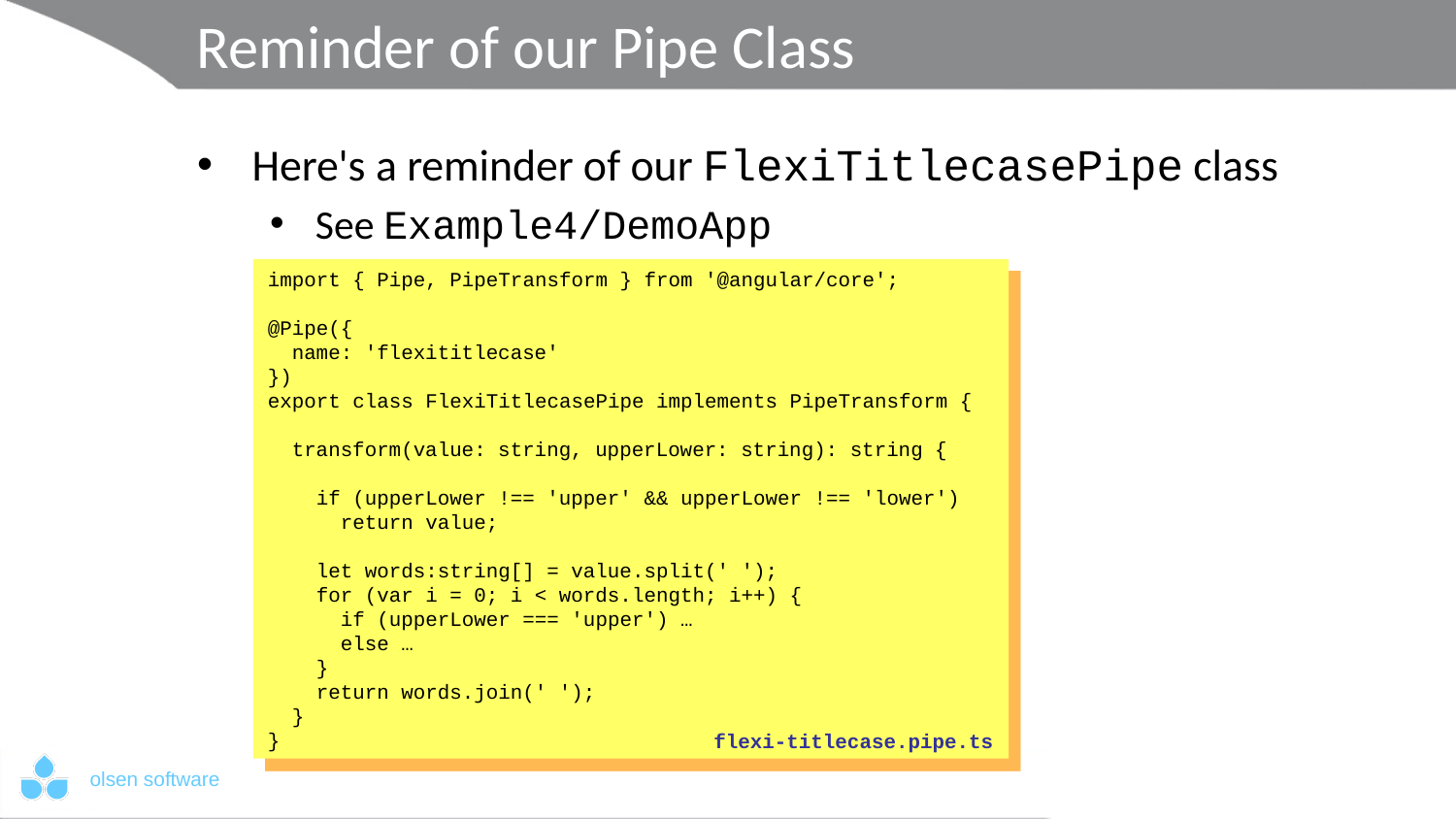

# Reminder of our Pipe Class
Here's a reminder of our FlexiTitlecasePipe class
See Example4/DemoApp

import { Pipe, PipeTransform } from '@angular/core';

@Pipe({
  name: 'flexititlecase'
})
export class FlexiTitlecasePipe implements PipeTransform {

  transform(value: string, upperLower: string): string {

    if (upperLower !== 'upper' && upperLower !== 'lower')
      return value;

    let words:string[] = value.split(' ');
    for (var i = 0; i < words.length; i++) {
      if (upperLower === 'upper') …
      else …
    }
    return words.join(' ');
  }
}
flexi-titlecase.pipe.ts